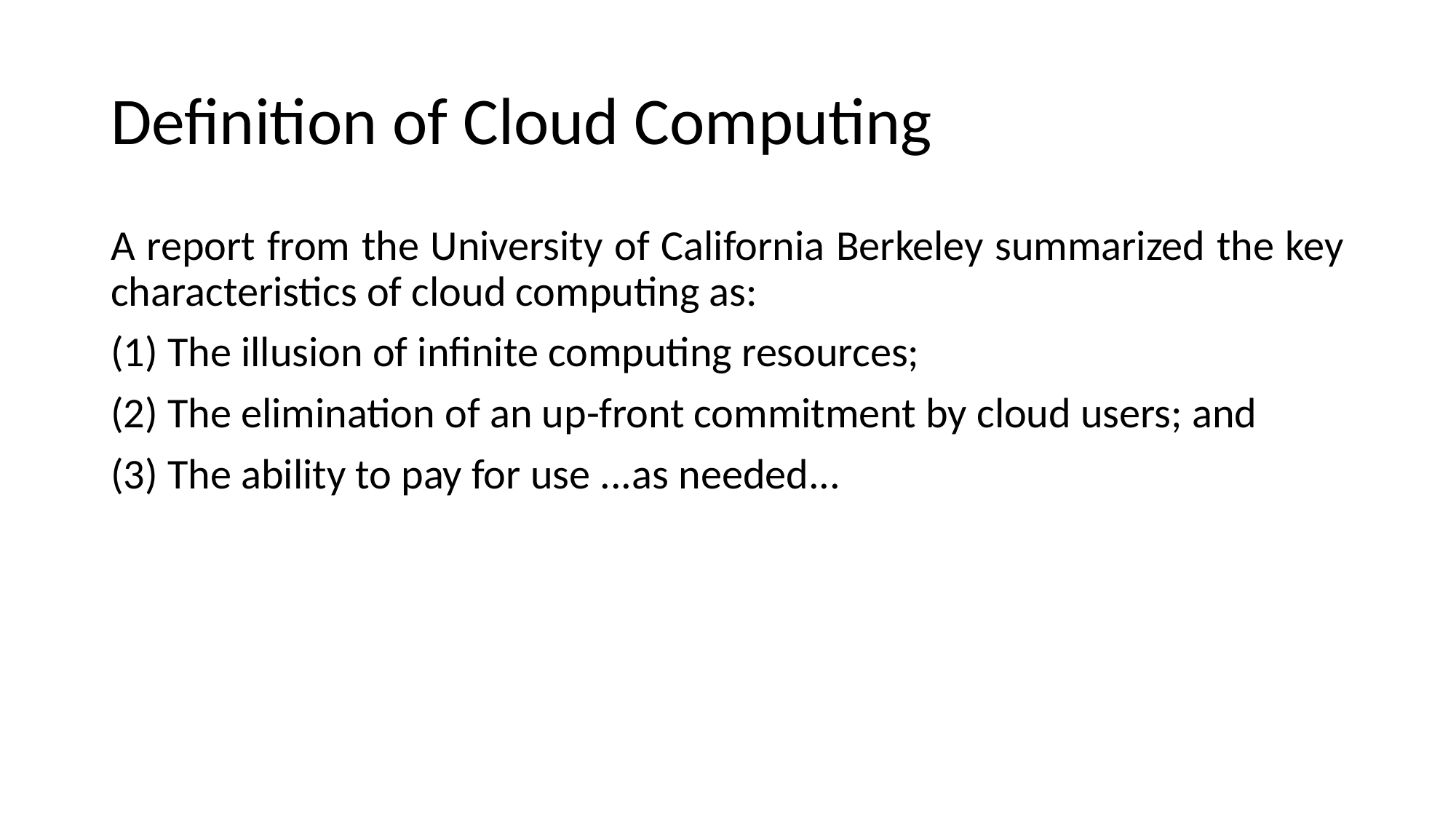

Definition of Cloud Computing
A report from the University of California Berkeley summarized the key characteristics of cloud computing as:
(1) The illusion of inﬁnite computing resources;
(2) The elimination of an up-front commitment by cloud users; and
(3) The ability to pay for use ...as needed...